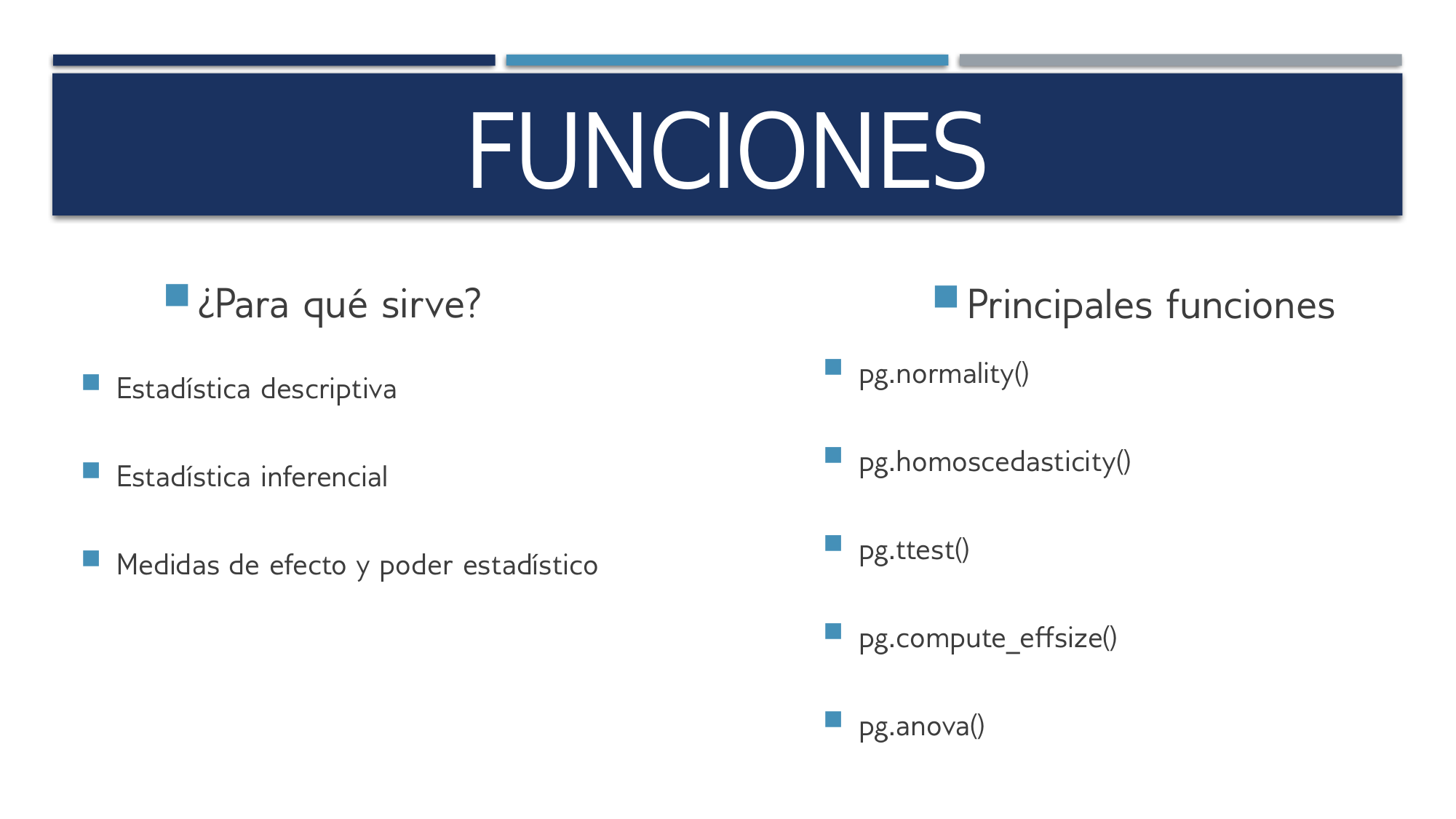

# Funciones
Estadística descriptiva
Estadística inferencial
Medidas de efecto y poder estadístico

¿Para qué sirve?
Principales funciones
pg.normality()
pg.homoscedasticity()
pg.ttest()
pg.compute_effsize()
pg.anova()